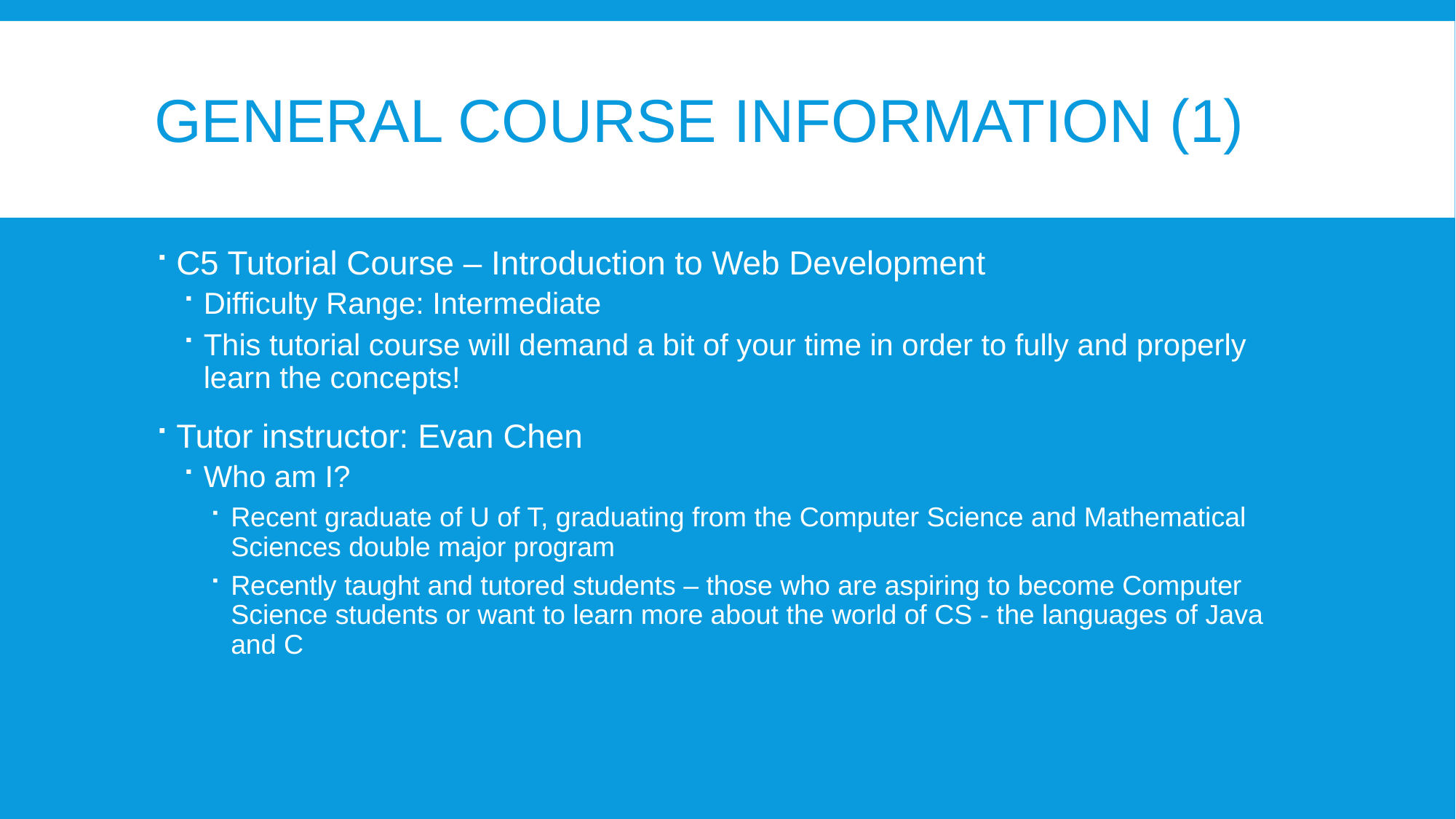

# General Course Information (1)
C5 Tutorial Course – Introduction to Web Development
Difficulty Range: Intermediate
This tutorial course will demand a bit of your time in order to fully and properly learn the concepts!
Tutor instructor: Evan Chen
Who am I?
Recent graduate of U of T, graduating from the Computer Science and Mathematical Sciences double major program
Recently taught and tutored students – those who are aspiring to become Computer Science students or want to learn more about the world of CS - the languages of Java and C